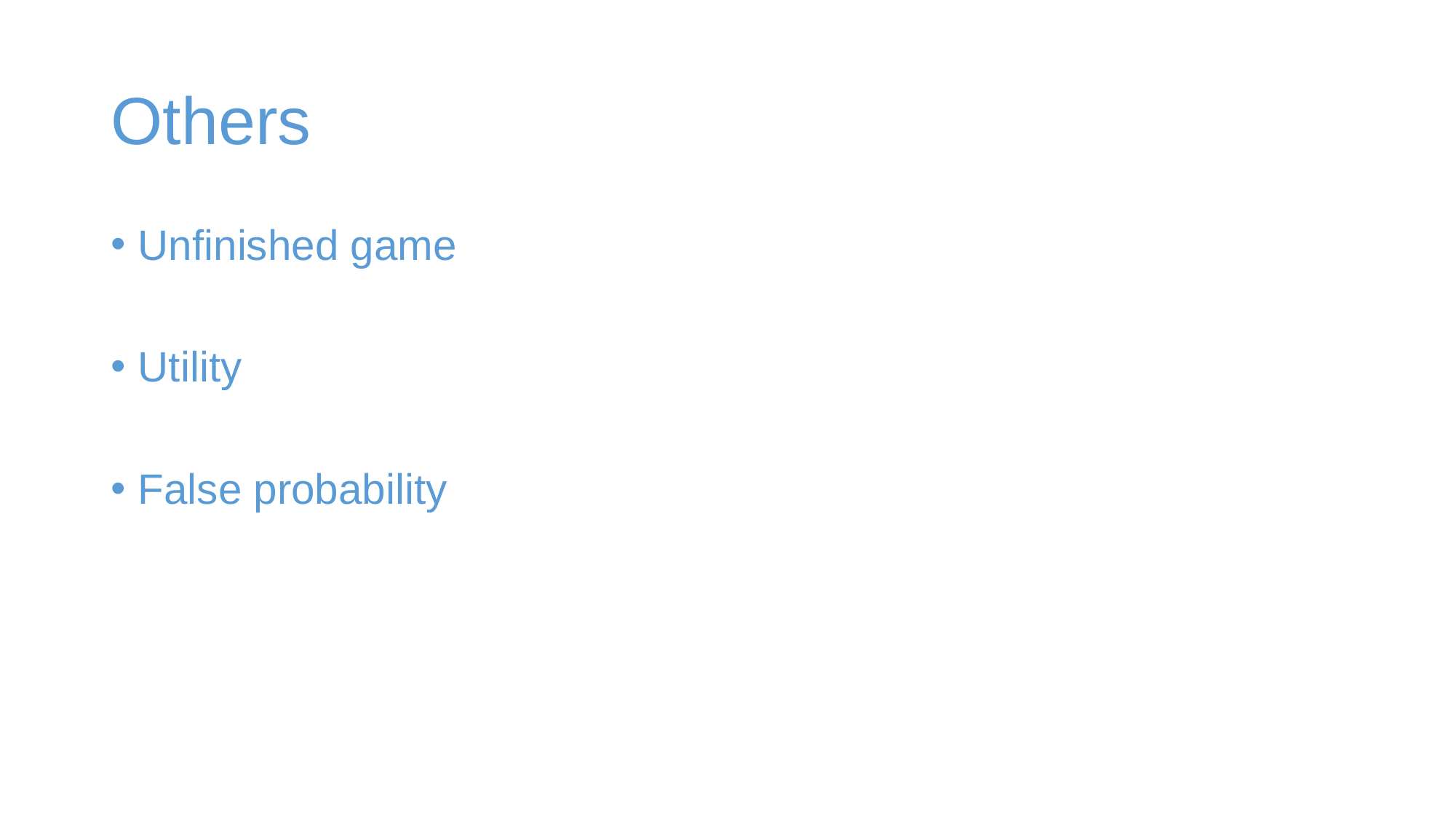

# Others
Unfinished game

Utility

False probability